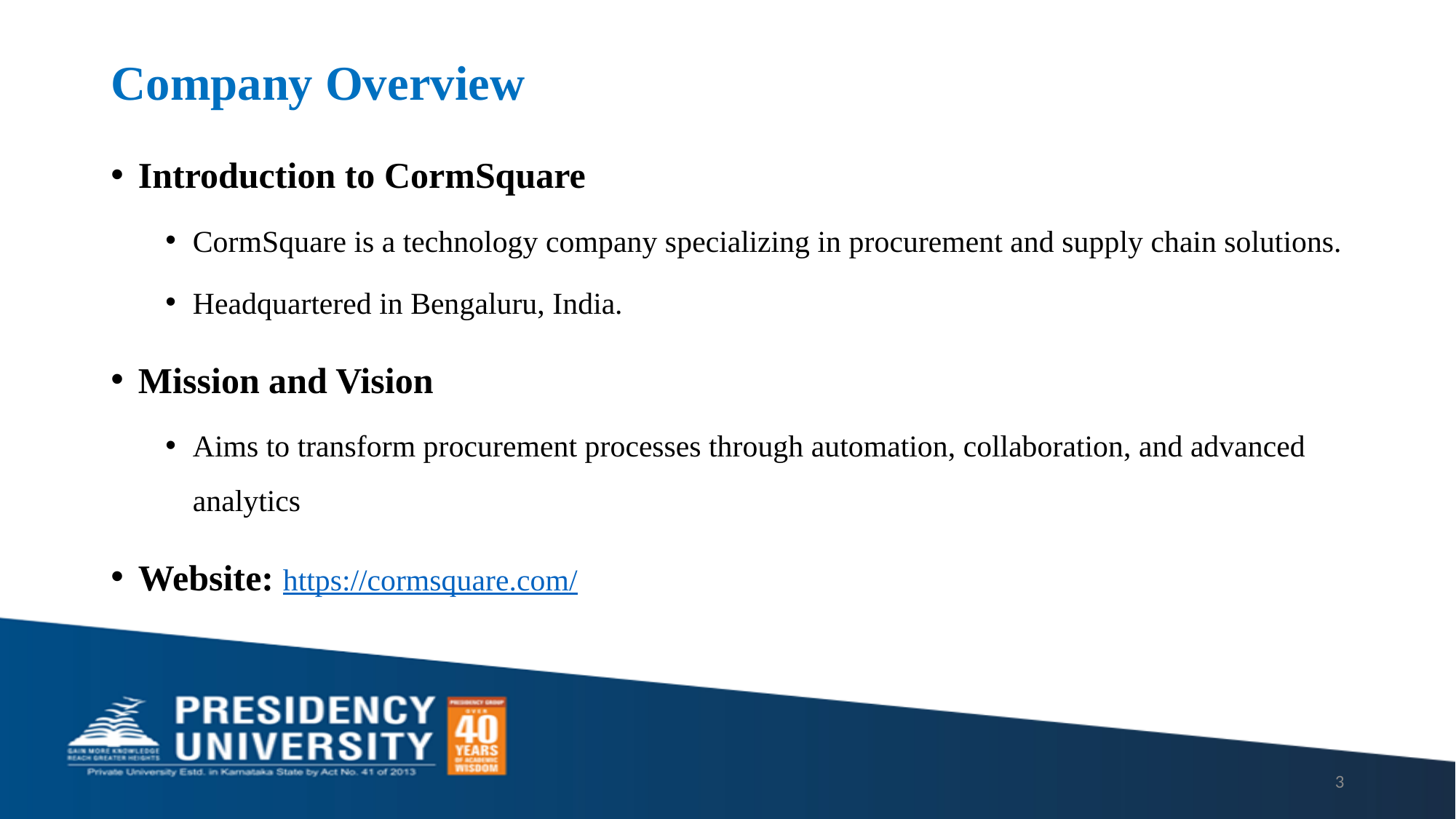

# Company Overview
Introduction to CormSquare
CormSquare is a technology company specializing in procurement and supply chain solutions.
Headquartered in Bengaluru, India.
Mission and Vision
Aims to transform procurement processes through automation, collaboration, and advanced analytics
Website: https://cormsquare.com/
3